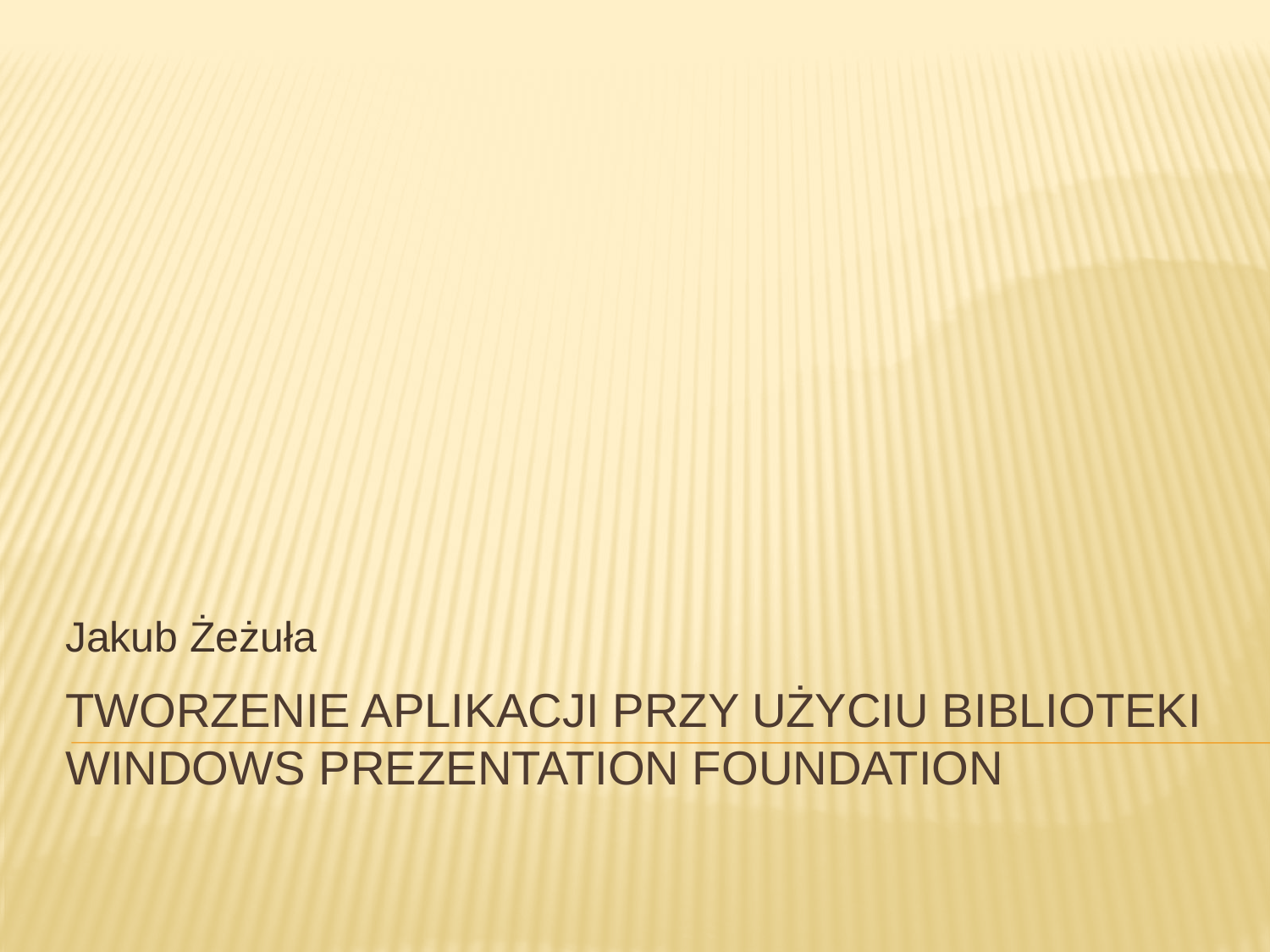

Jakub Żeżuła
# tworzenie aplikacji przy użyciu biblioteki windows prezentation foundation